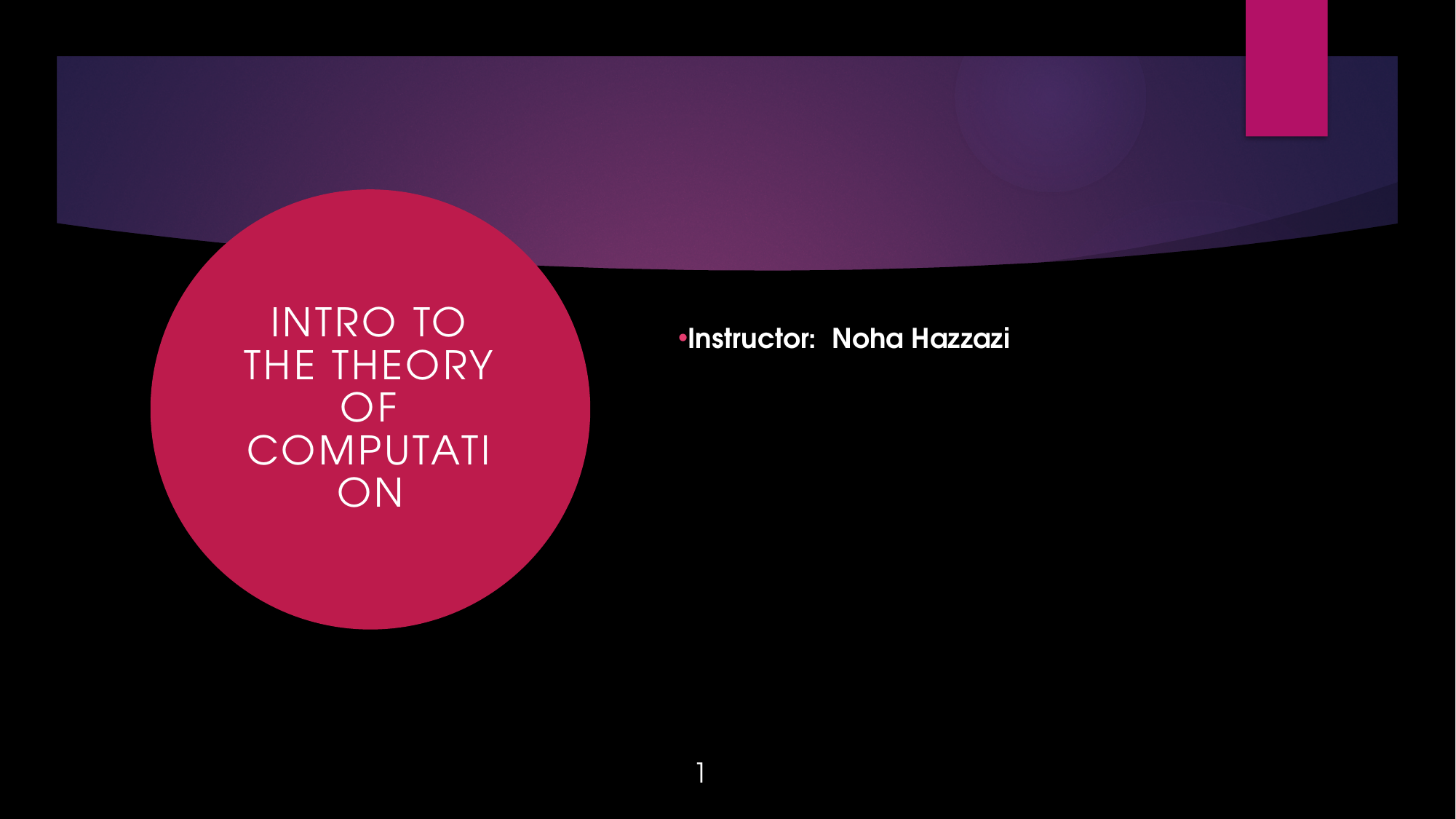

Instructor:  Noha Hazzazi

Intro to the Theory of Computation
1